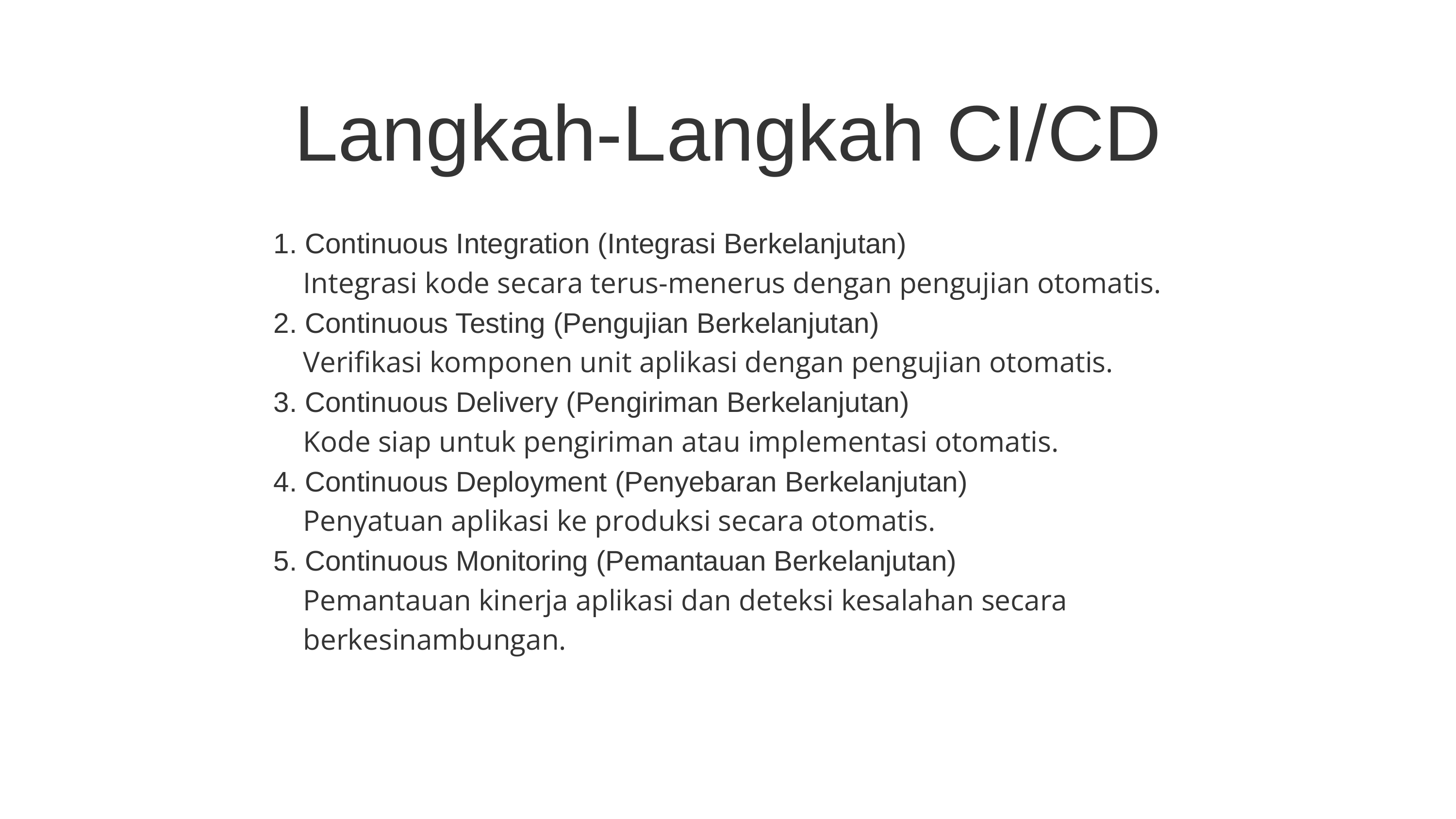

Langkah-Langkah CI/CD
1. Continuous Integration (Integrasi Berkelanjutan)
    Integrasi kode secara terus-menerus dengan pengujian otomatis.
2. Continuous Testing (Pengujian Berkelanjutan)
    Verifikasi komponen unit aplikasi dengan pengujian otomatis.
3. Continuous Delivery (Pengiriman Berkelanjutan)
    Kode siap untuk pengiriman atau implementasi otomatis.
4. Continuous Deployment (Penyebaran Berkelanjutan)
    Penyatuan aplikasi ke produksi secara otomatis.
5. Continuous Monitoring (Pemantauan Berkelanjutan)
    Pemantauan kinerja aplikasi dan deteksi kesalahan secara
    berkesinambungan.